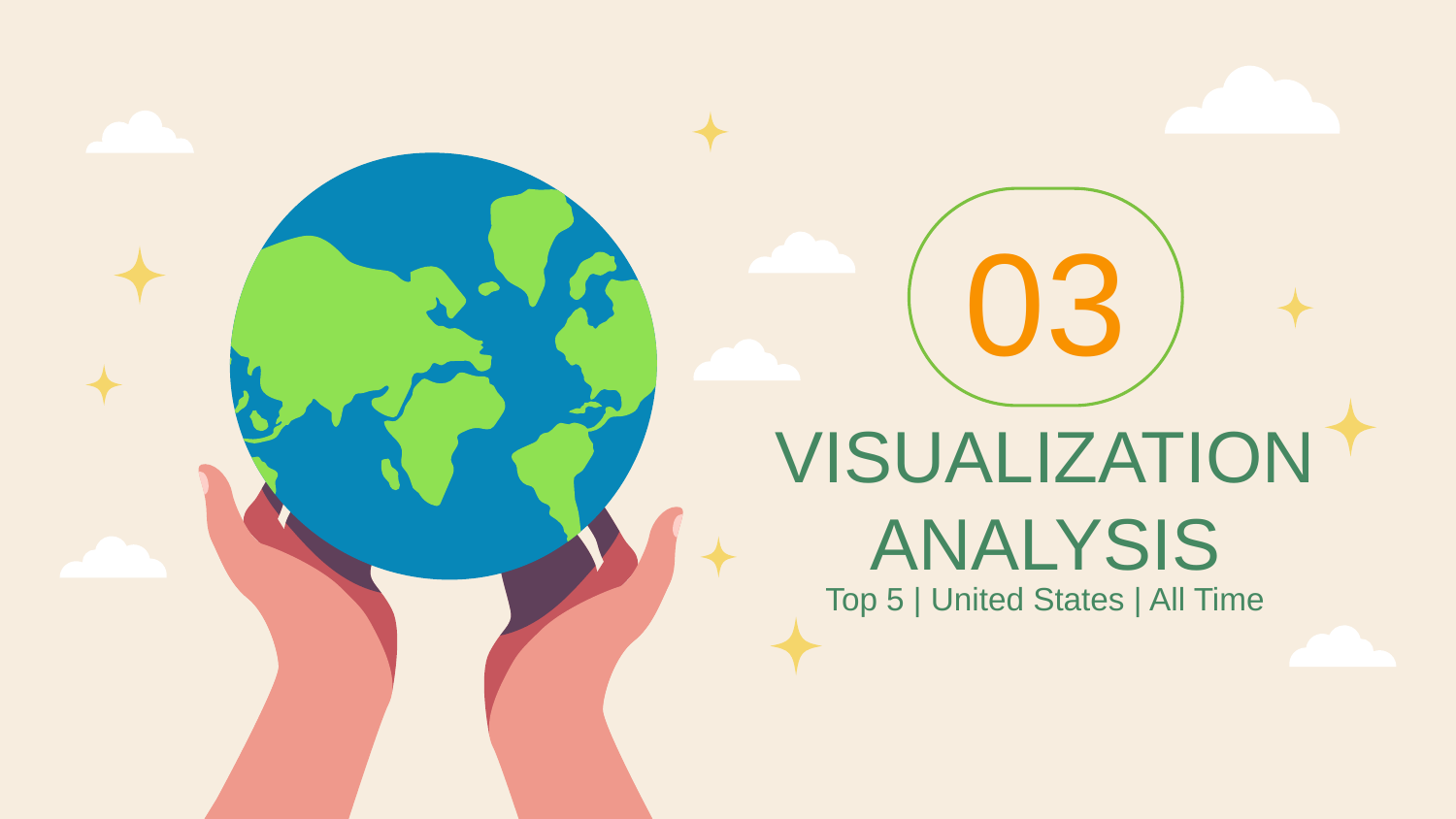

03

# VISUALIZATION ANALYSIS

Top 5 | United States | All Time